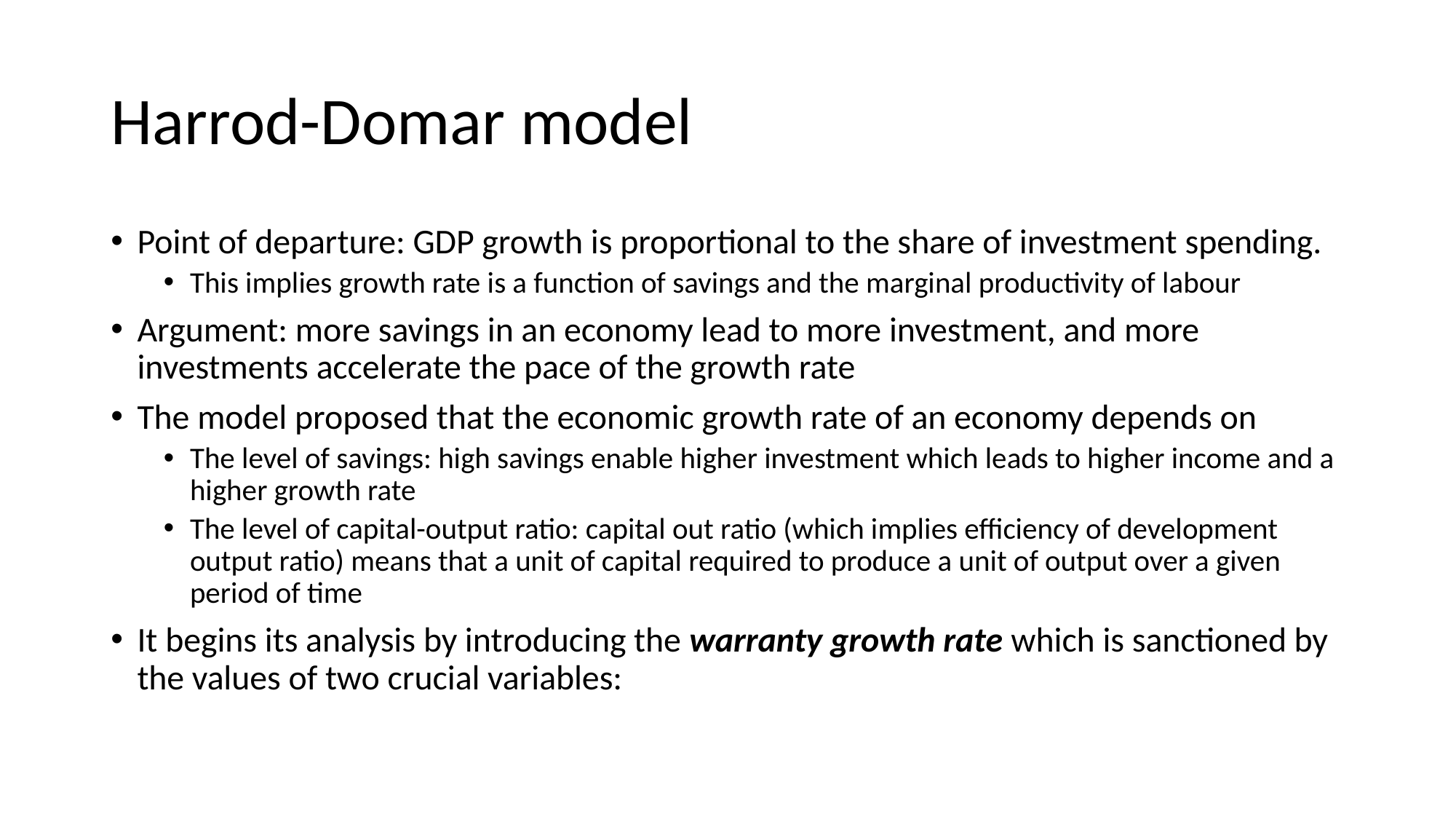

# Harrod-Domar model
Point of departure: GDP growth is proportional to the share of investment spending.
This implies growth rate is a function of savings and the marginal productivity of labour
Argument: more savings in an economy lead to more investment, and more investments accelerate the pace of the growth rate
The model proposed that the economic growth rate of an economy depends on
The level of savings: high savings enable higher investment which leads to higher income and a higher growth rate
The level of capital-output ratio: capital out ratio (which implies efficiency of development output ratio) means that a unit of capital required to produce a unit of output over a given period of time
It begins its analysis by introducing the warranty growth rate which is sanctioned by the values of two crucial variables: